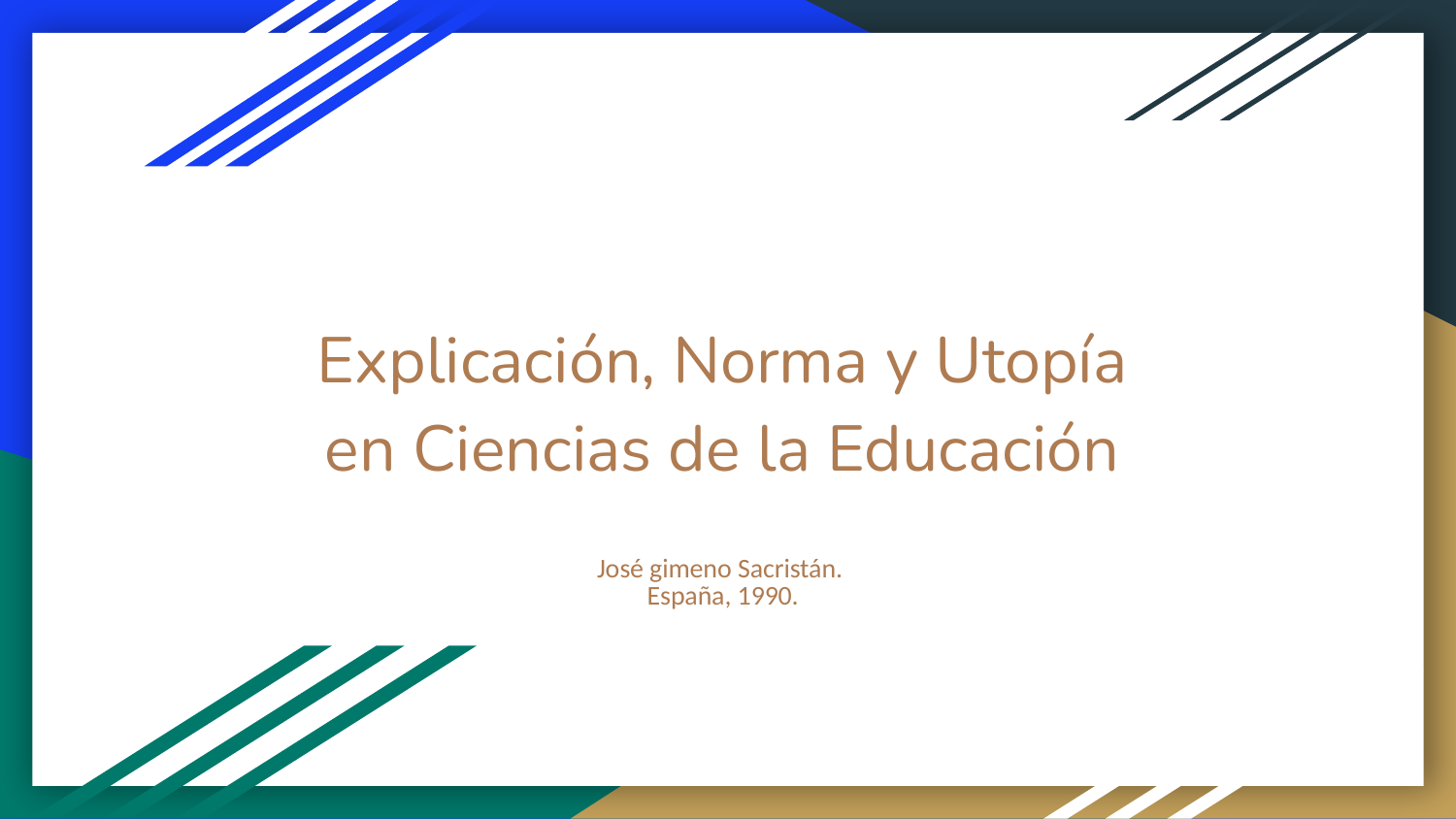

# Explicación, Norma y Utopía en Ciencias de la Educación
José gimeno Sacristán.
España, 1990.